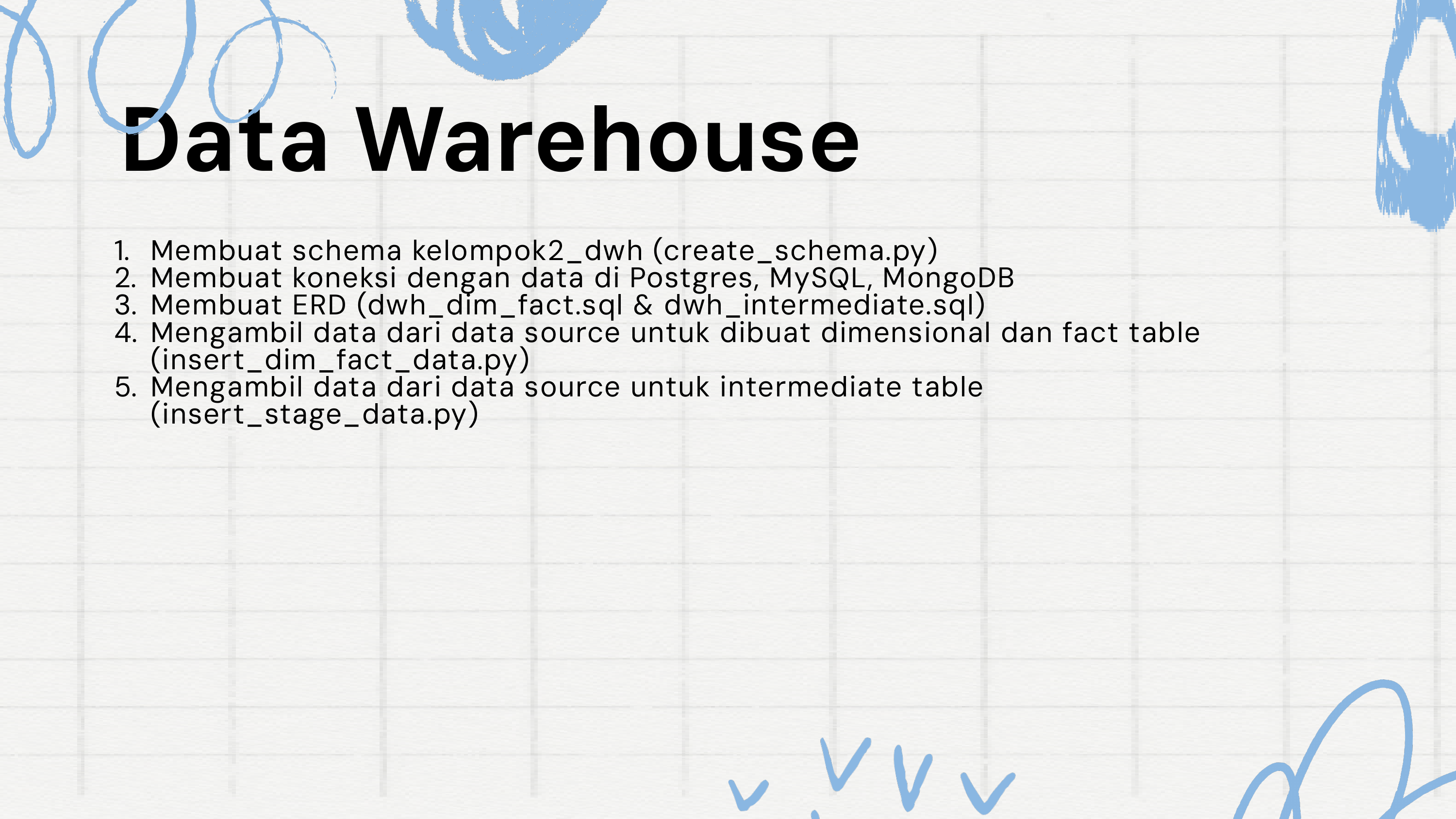

Data Warehouse
Membuat schema kelompok2_dwh (create_schema.py)
Membuat koneksi dengan data di Postgres, MySQL, MongoDB
Membuat ERD (dwh_dim_fact.sql & dwh_intermediate.sql)
Mengambil data dari data source untuk dibuat dimensional dan fact table (insert_dim_fact_data.py)
Mengambil data dari data source untuk intermediate table (insert_stage_data.py)